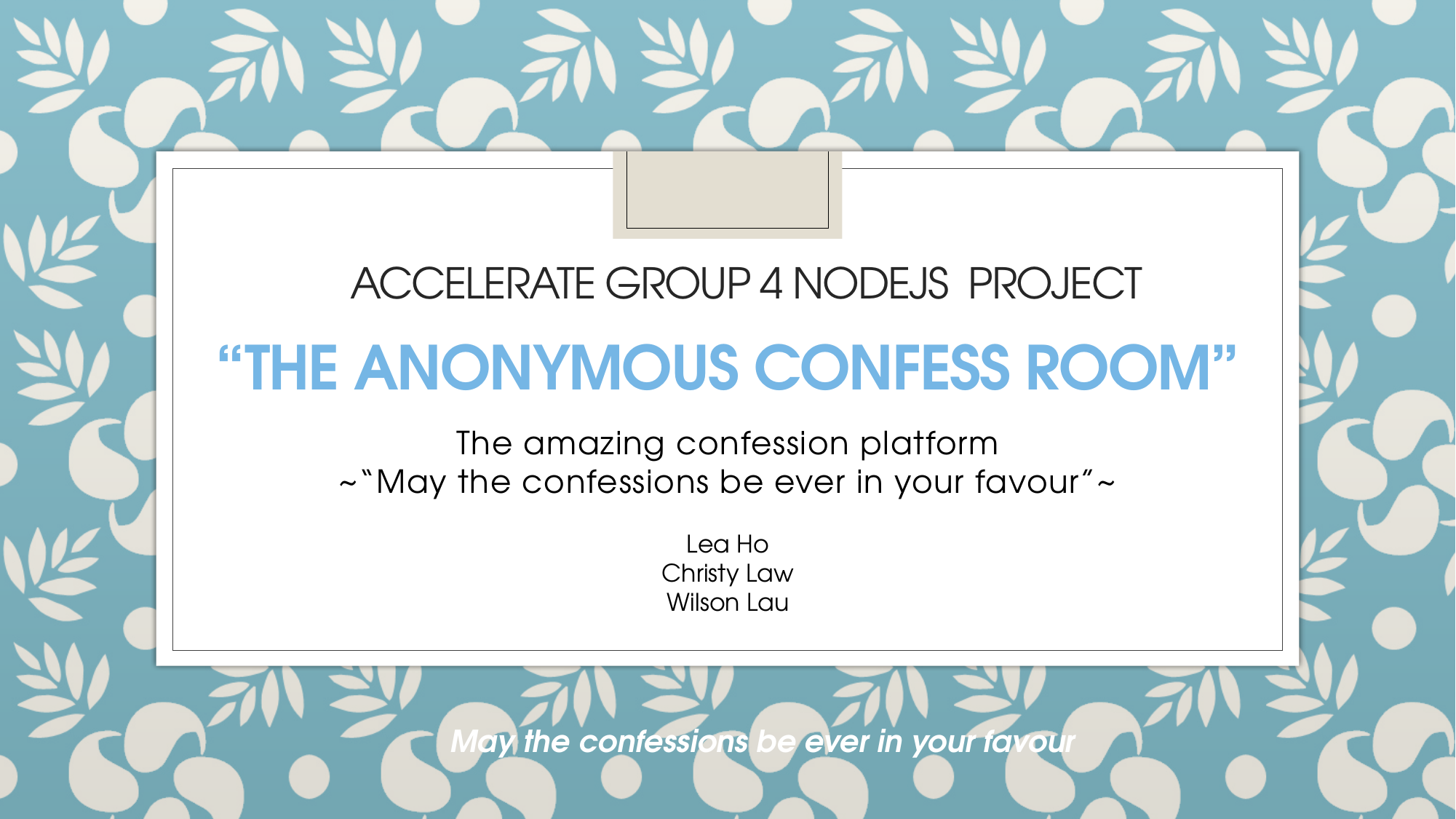

Accelerate Group 4 Nodejs  projecT
# “The Anonymous Confess Room”
The amazing confession platform
~“May the confessions be ever in your favour”~

Lea Ho
Christy Law
Wilson Lau

May the confessions be ever in your favour